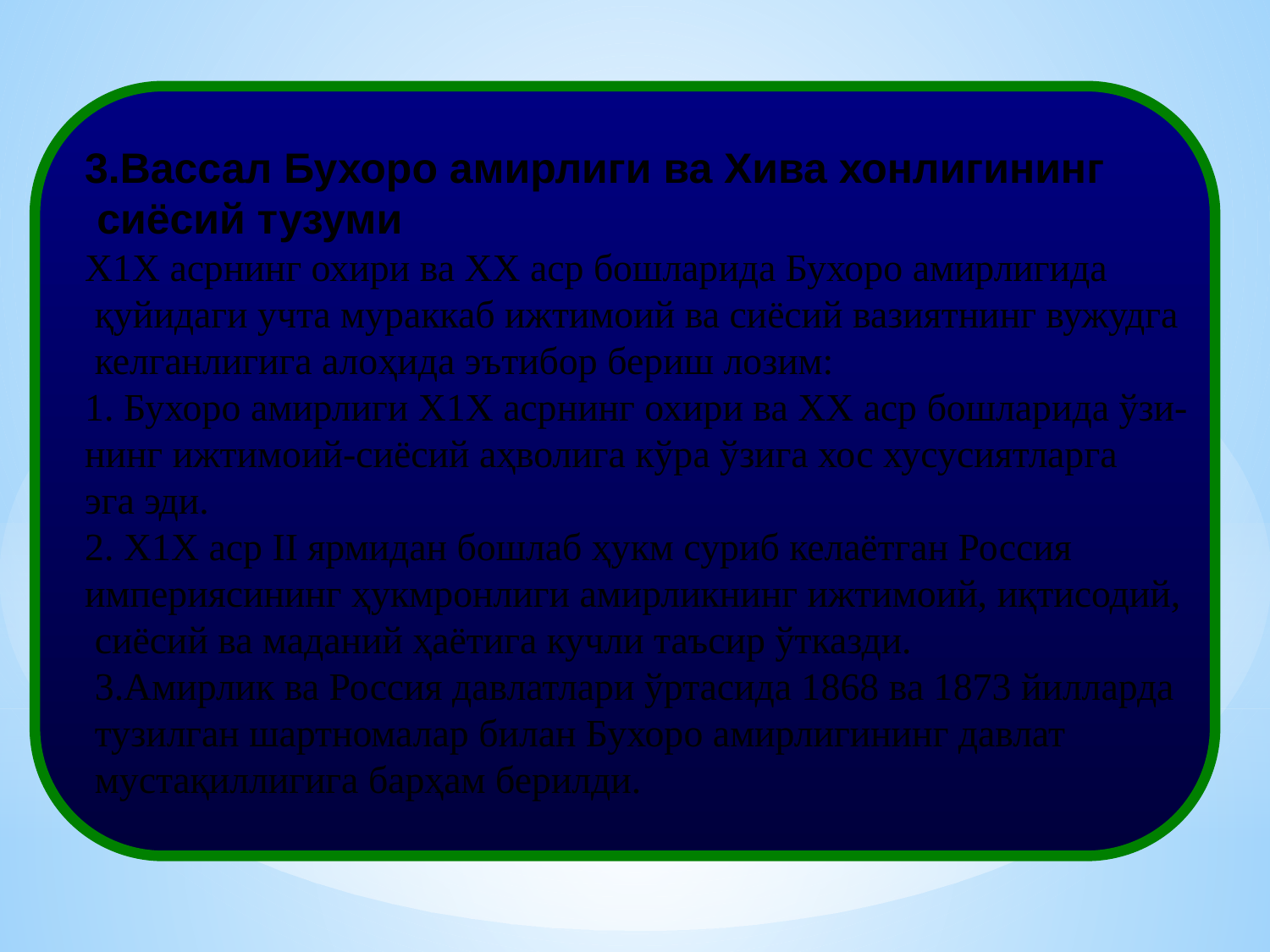

3.Вассал Бухоро амирлиги ва Хива хонлигининг
 сиёсий тузуми
Х1Х асрнинг охири ва ХХ аср бошларида Бухоро амирлигида
 қуйидаги учта мураккаб ижтимоий ва сиёсий вазиятнинг вужудга
 келганлигига алоҳида эътибор бериш лозим:
1. Бухоро амирлиги Х1Х асрнинг охири ва ХХ аср бошларида ўзи-
нинг ижтимоий-сиёсий аҳволига кўра ўзига хос хусусиятларга
эга эди.
2. Х1Х аср II ярмидан бошлаб ҳукм суриб келаётган Россия
империясининг ҳукмронлиги амирликнинг ижтимоий, иқтисодий,
 сиёсий ва маданий ҳаётига кучли таъсир ўтказди.
 3.Амирлик ва Россия давлатлари ўртасида 1868 ва 1873 йилларда
 тузилган шартномалар билан Бухоро амирлигининг давлат
 мустақиллигига барҳам берилди.